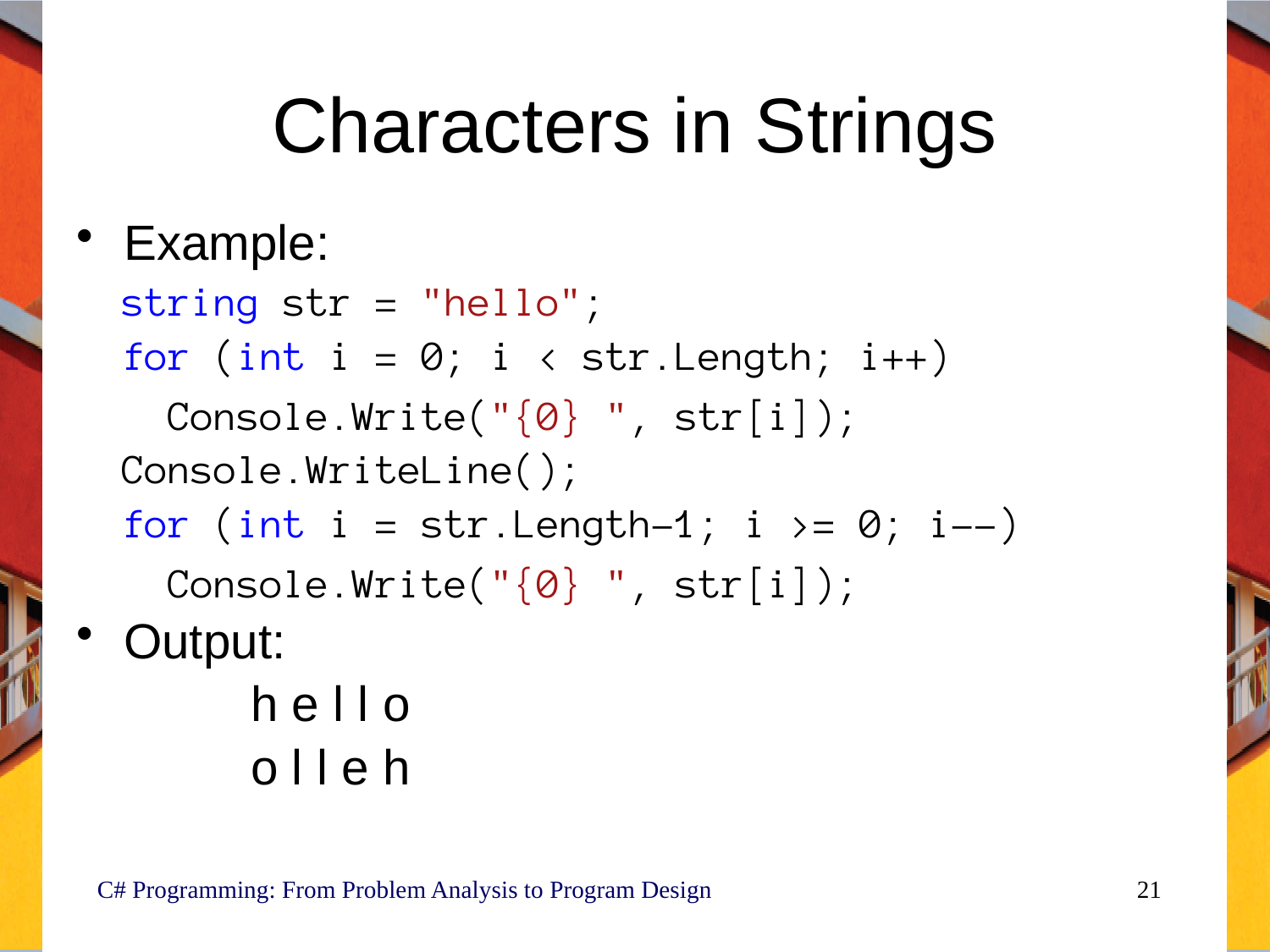

# Characters in Strings
Example:
  string str = "hello";
  for (int i = 0; i < str.Length; i++)
    Console.Write("{0} ", str[i]);
  Console.WriteLine();
  for (int i = str.Length-1; i >= 0; i--)
    Console.Write("{0} ", str[i]);
Output:
		h e l l o
		o l l e h

C# Programming: From Problem Analysis to Program Design

21